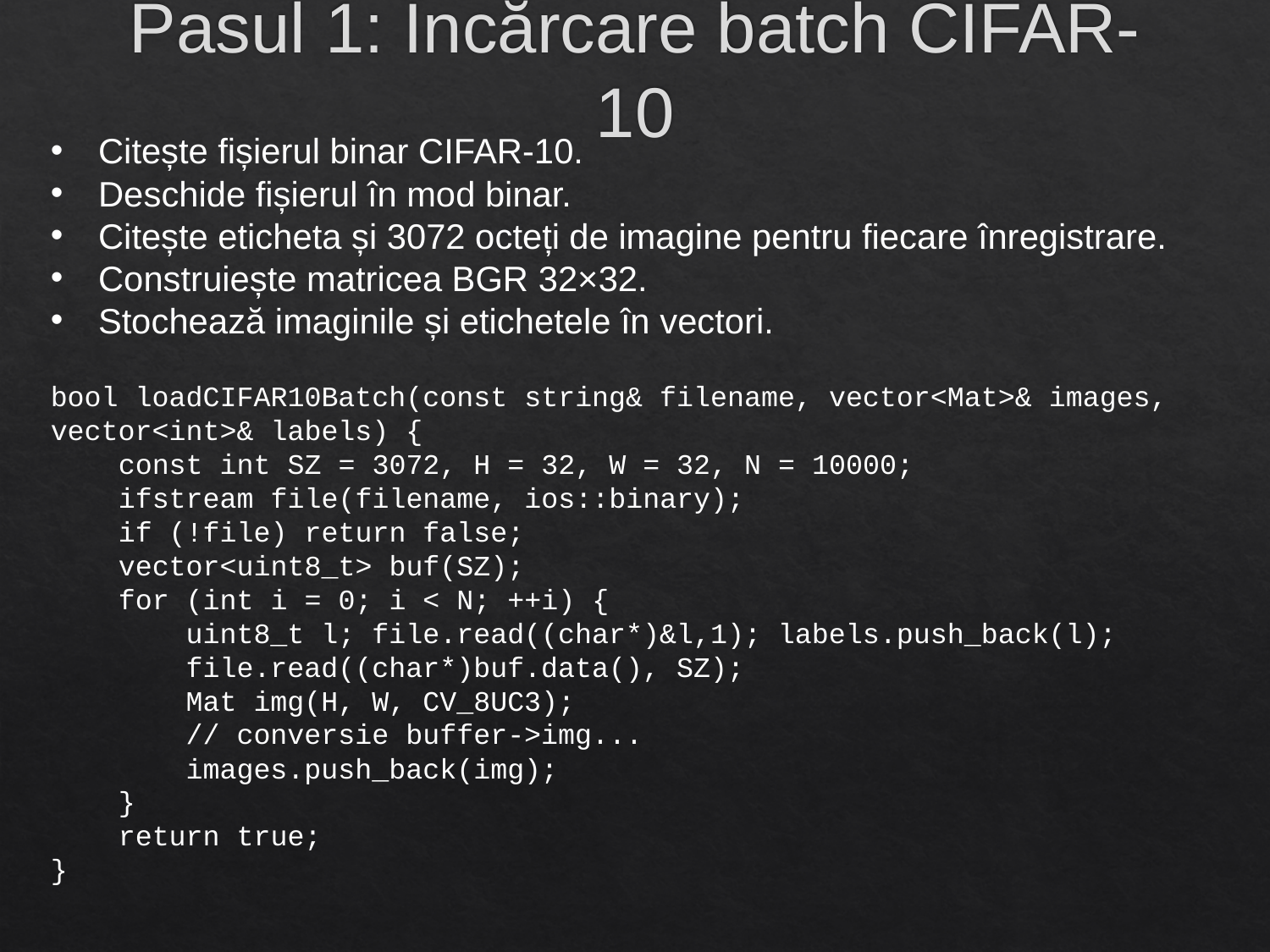

# Pasul 1: Încărcare batch CIFAR-10

Citește fișierul binar CIFAR-10.
Deschide fișierul în mod binar.
Citește eticheta și 3072 octeți de imagine pentru fiecare înregistrare.
Construiește matricea BGR 32×32.
Stochează imaginile și etichetele în vectori.

bool loadCIFAR10Batch(const string& filename, vector<Mat>& images, vector<int>& labels) {
    const int SZ = 3072, H = 32, W = 32, N = 10000;
    ifstream file(filename, ios::binary);
    if (!file) return false;
    vector<uint8_t> buf(SZ);
    for (int i = 0; i < N; ++i) {
        uint8_t l; file.read((char*)&l,1); labels.push_back(l);
        file.read((char*)buf.data(), SZ);
        Mat img(H, W, CV_8UC3);
        // conversie buffer->img...
        images.push_back(img);
    }
    return true;
}